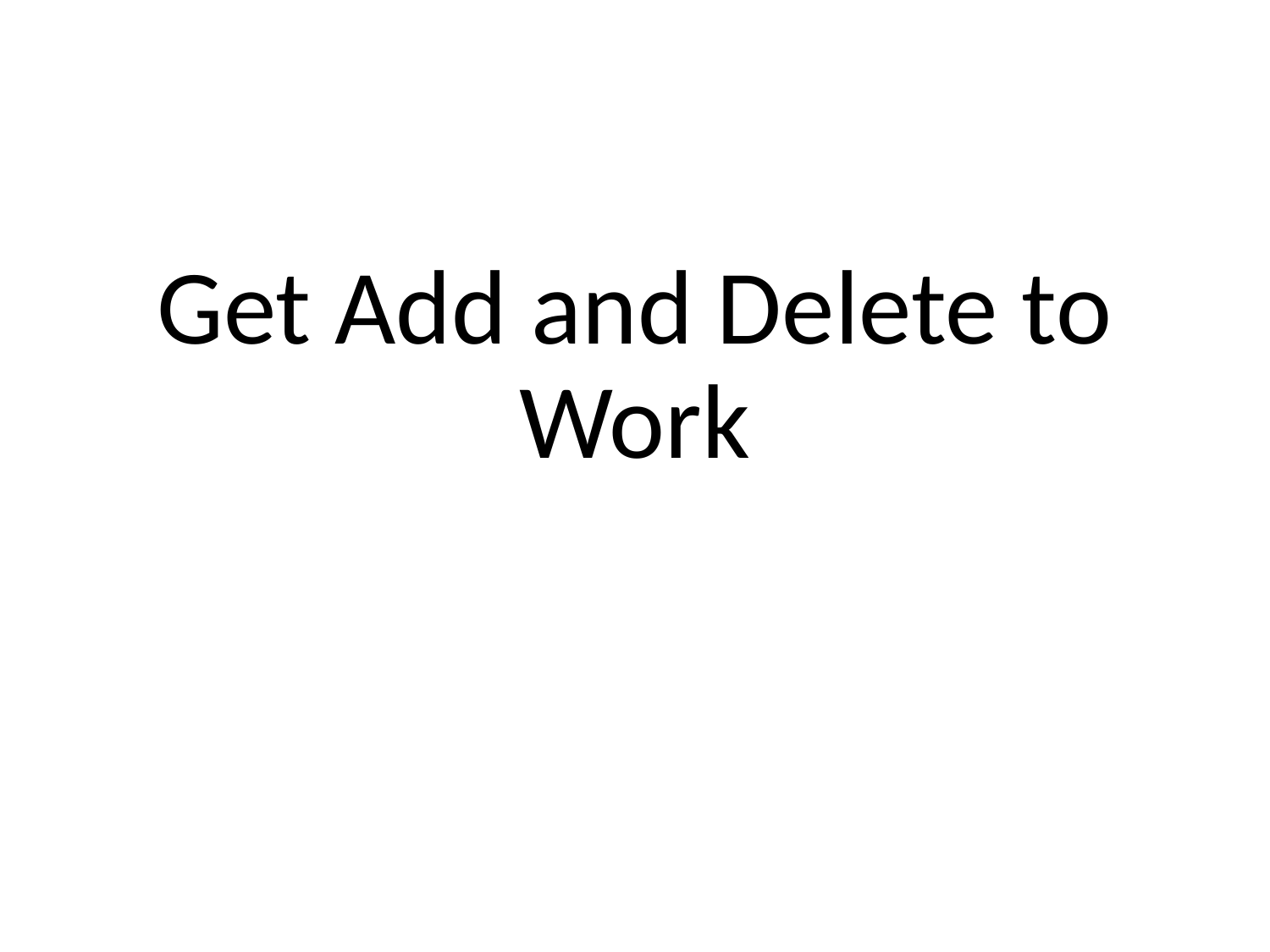

# Get Add and Delete to Work